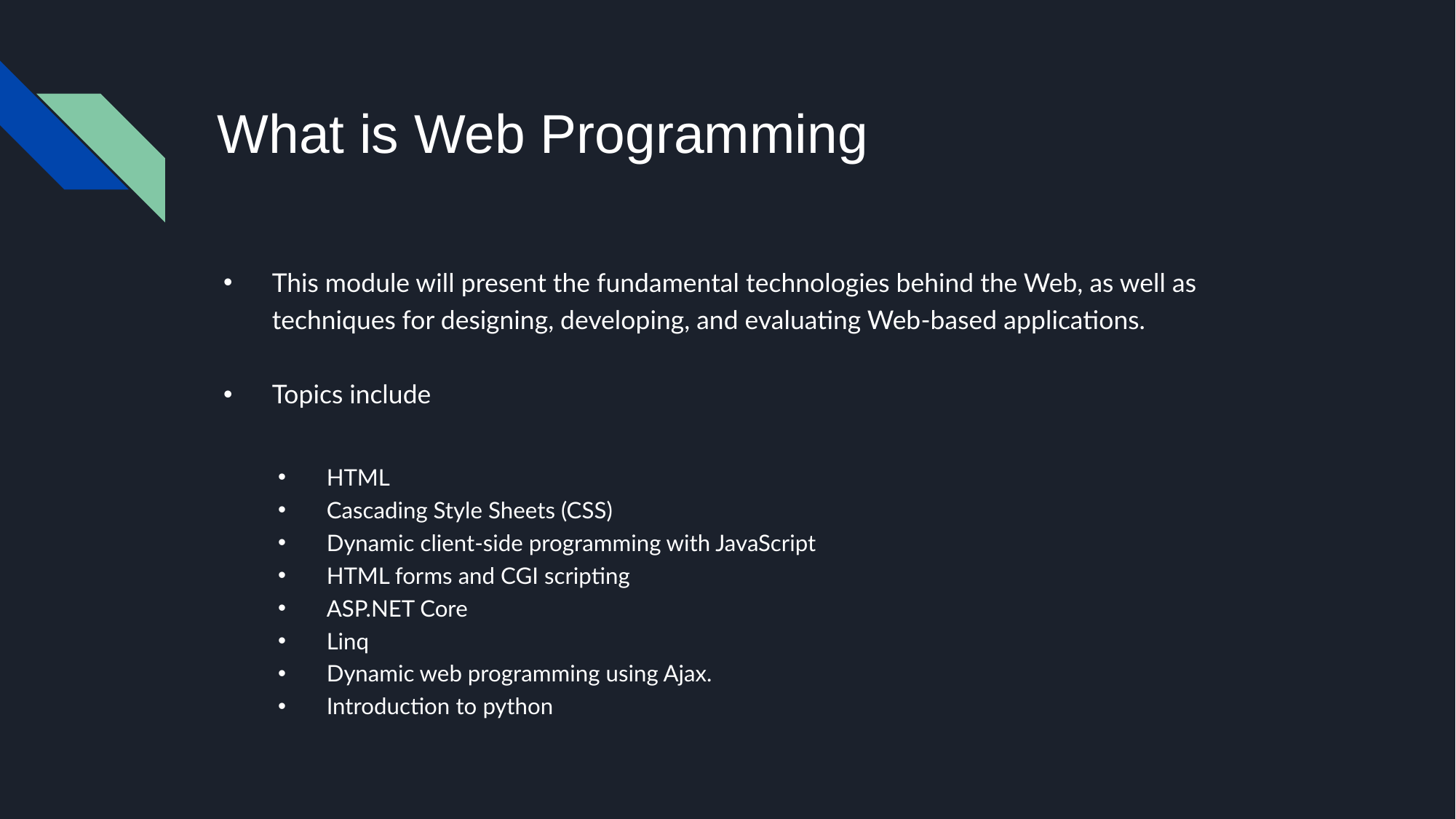

# What is Web Programming
This module will present the fundamental technologies behind the Web, as well as techniques for designing, developing, and evaluating Web-based applications.

Topics include

HTML
Cascading Style Sheets (CSS)
Dynamic client-side programming with JavaScript
HTML forms and CGI scripting
ASP.NET Core
Linq
Dynamic web programming using Ajax.
Introduction to python